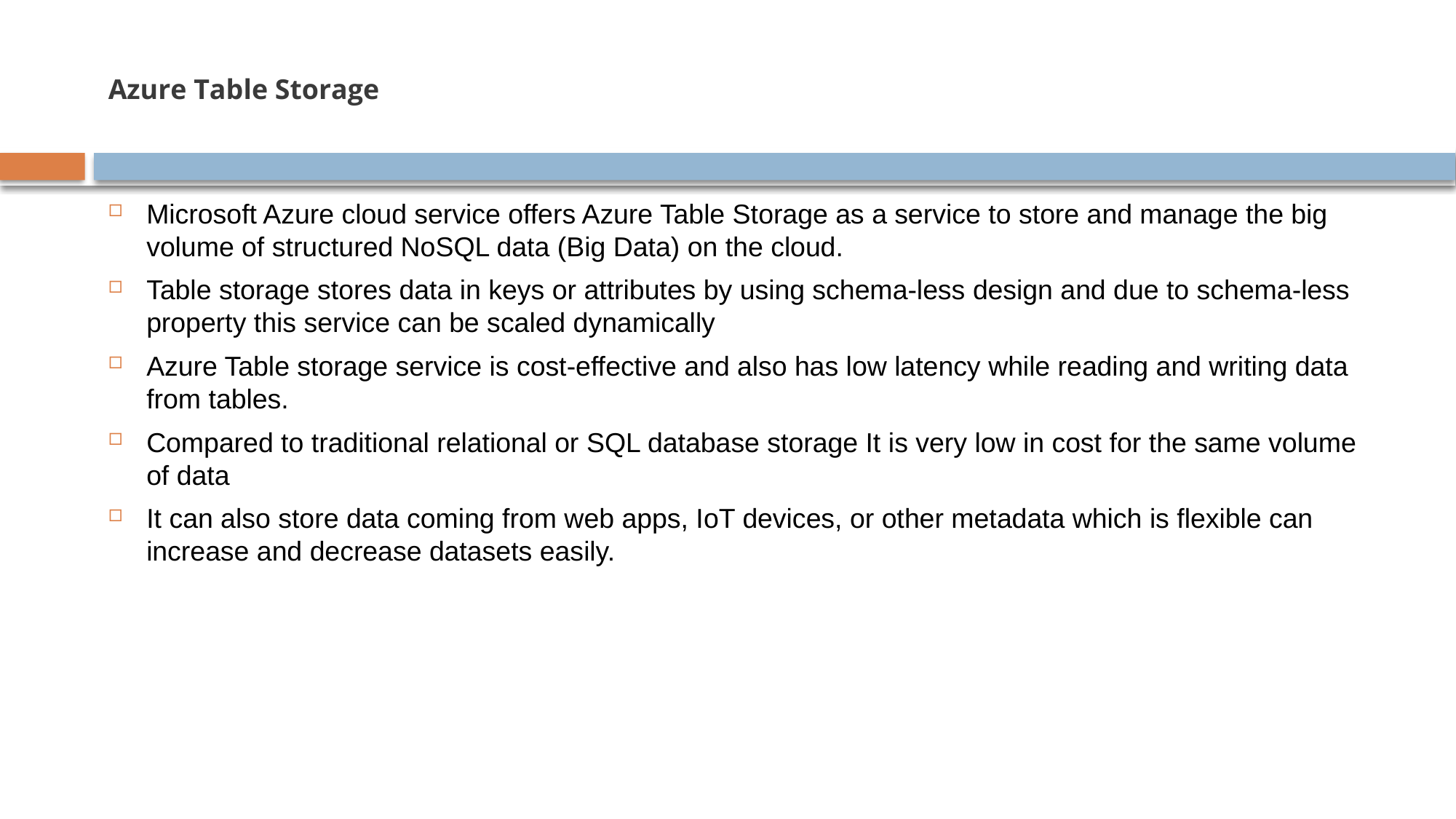

# Azure Table Storage
Microsoft Azure cloud service offers Azure Table Storage as a service to store and manage the big volume of structured NoSQL data (Big Data) on the cloud.
Table storage stores data in keys or attributes by using schema-less design and due to schema-less property this service can be scaled dynamically
Azure Table storage service is cost-effective and also has low latency while reading and writing data from tables.
Compared to traditional relational or SQL database storage It is very low in cost for the same volume of data
It can also store data coming from web apps, IoT devices, or other metadata which is flexible can increase and decrease datasets easily.